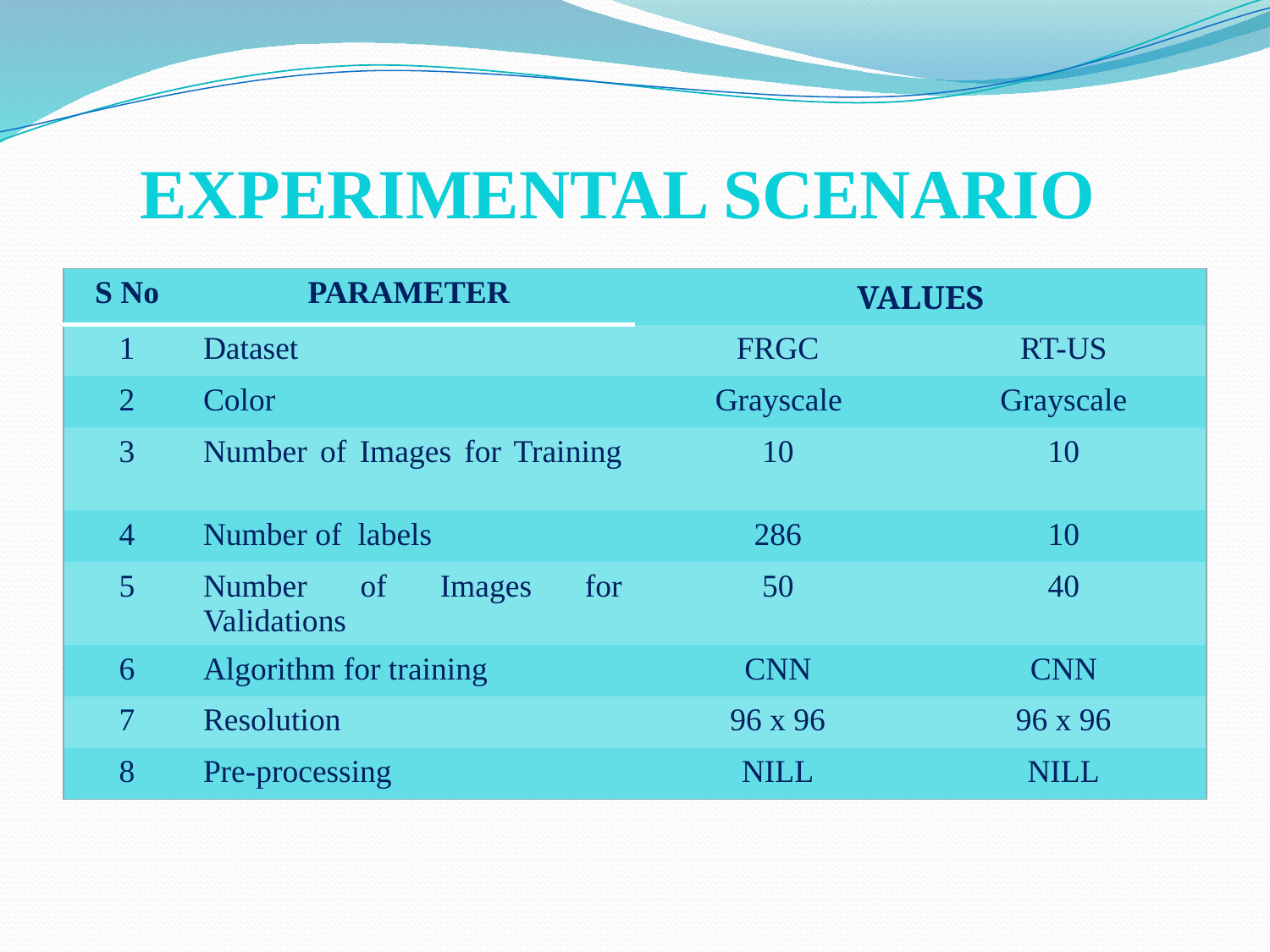

# EXPERIMENTAL SCENARIO
| S No | PARAMETER | VALUES |  |
| --- | --- | --- | --- |
| 1 | Dataset | FRGC | RT-US |
| 2 | Color | Grayscale | Grayscale |
| 3 | Number of Images for Training | 10 | 10 |
| 4 | Number of labels | 286 | 10 |
| 5 | Number of Images for Validations | 50 | 40 |
| 6 | Algorithm for training | CNN | CNN |
| 7 | Resolution | 96 x 96 | 96 x 96 |
| 8 | Pre-processing | NILL | NILL |